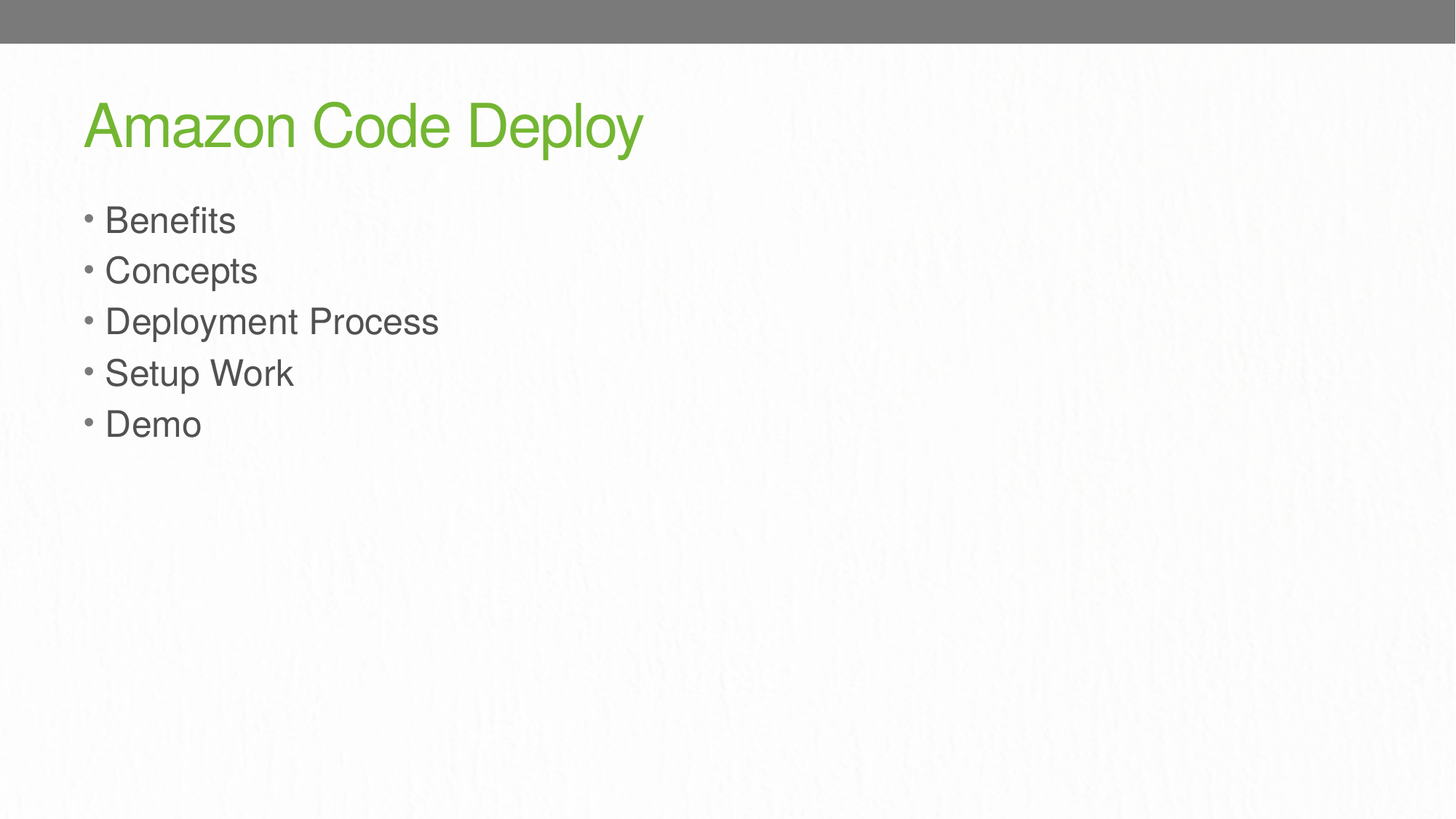

# Amazon Code Deploy
Benefits
Concepts
Deployment Process
Setup Work
Demo